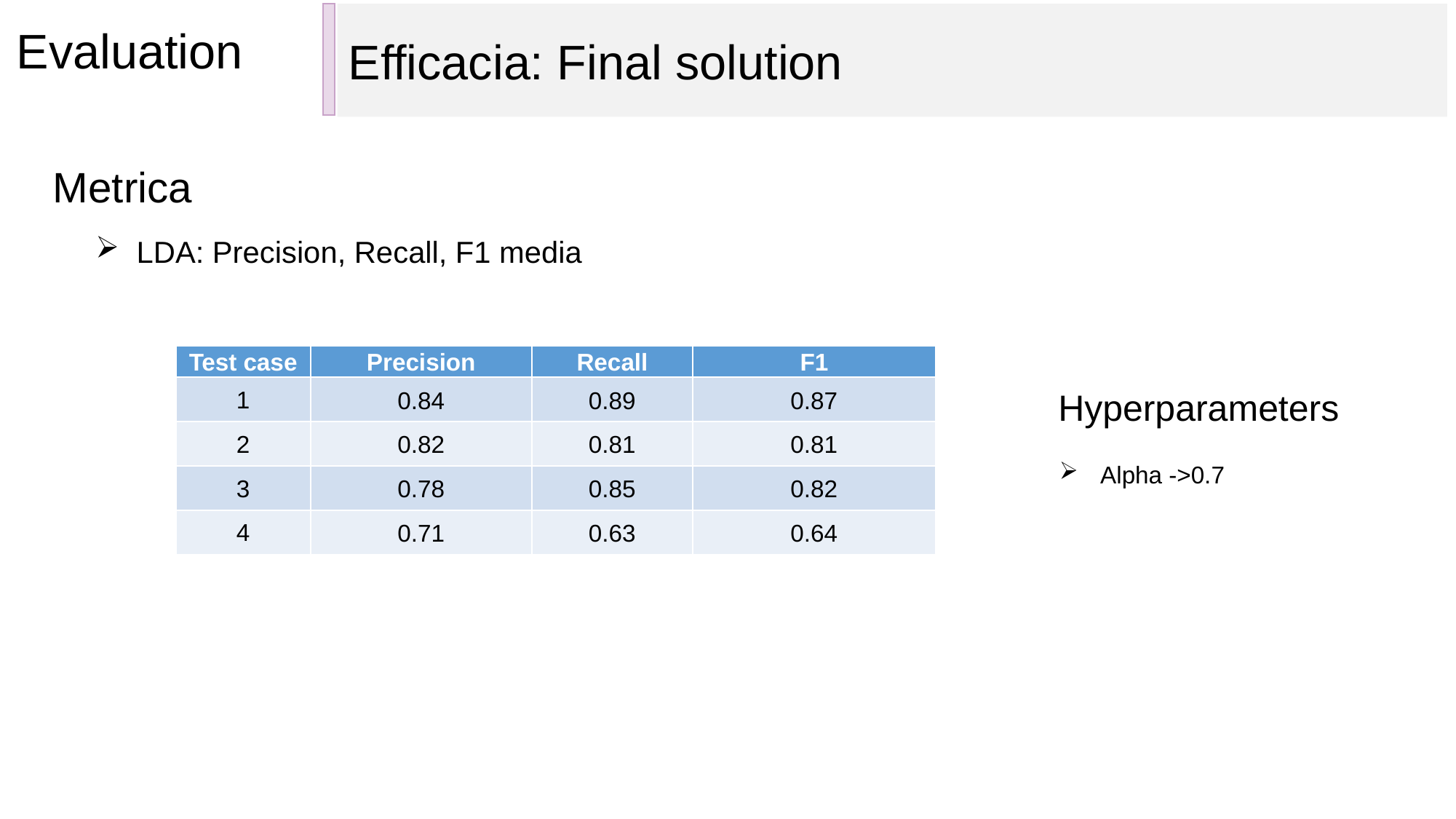

Efficacia: Final solution

Evaluation
Metrica
LDA: Precision, Recall, F1 media
| Test case | Precision | Recall | F1 |
| --- | --- | --- | --- |
| 1 | 0.84 | 0.89 | 0.87 |
| 2 | 0.82 | 0.81 | 0.81 |
| 3 | 0.78 | 0.85 | 0.82 |
| 4 | 0.71 | 0.63 | 0.64 |
Hyperparameters
Alpha ->0.7